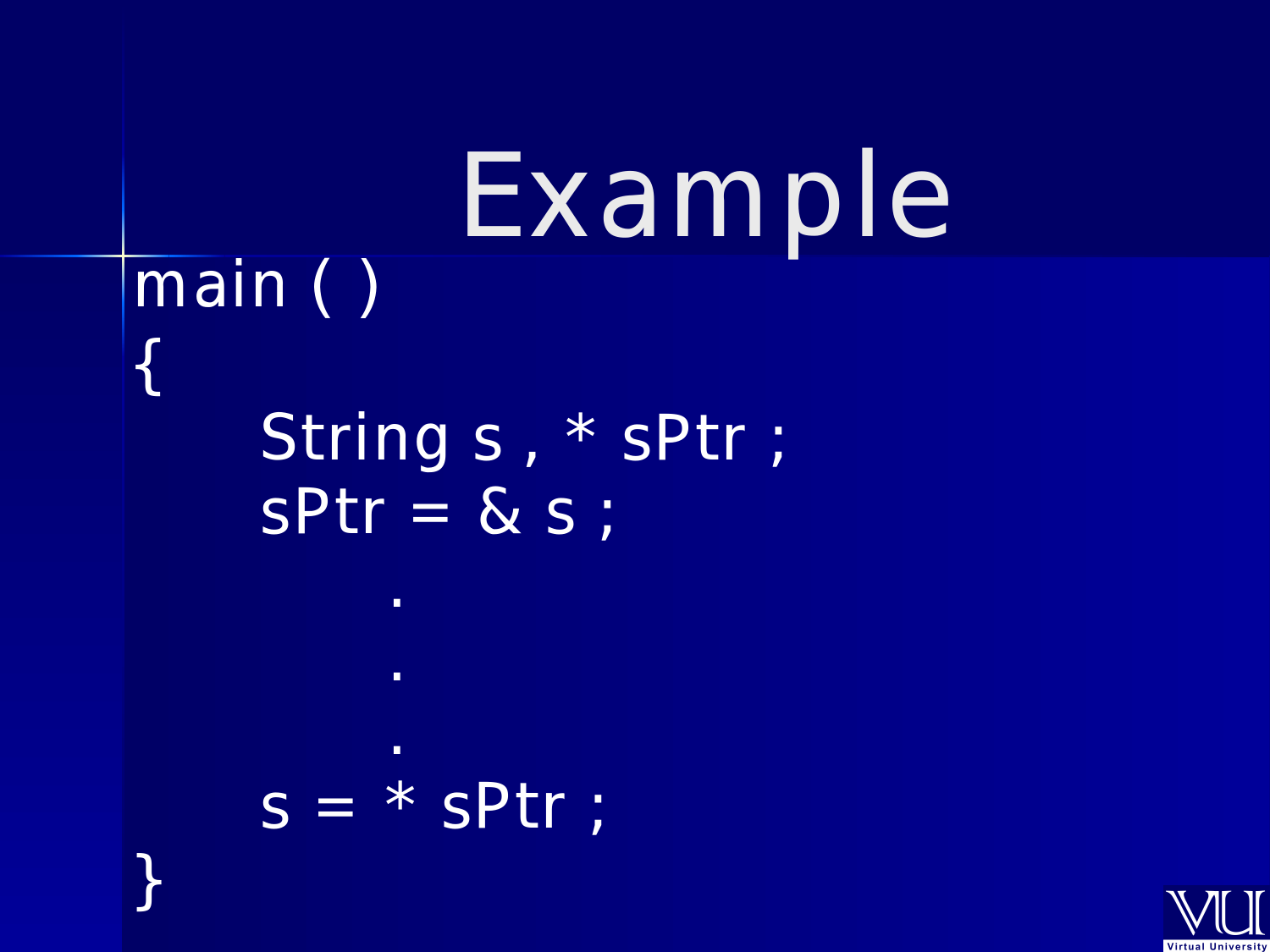

# Example
	main ( )
	{
		String s , * sPtr ;
		sPtr = & s ;
			.
			.
			.
		s = * sPtr ;
	}